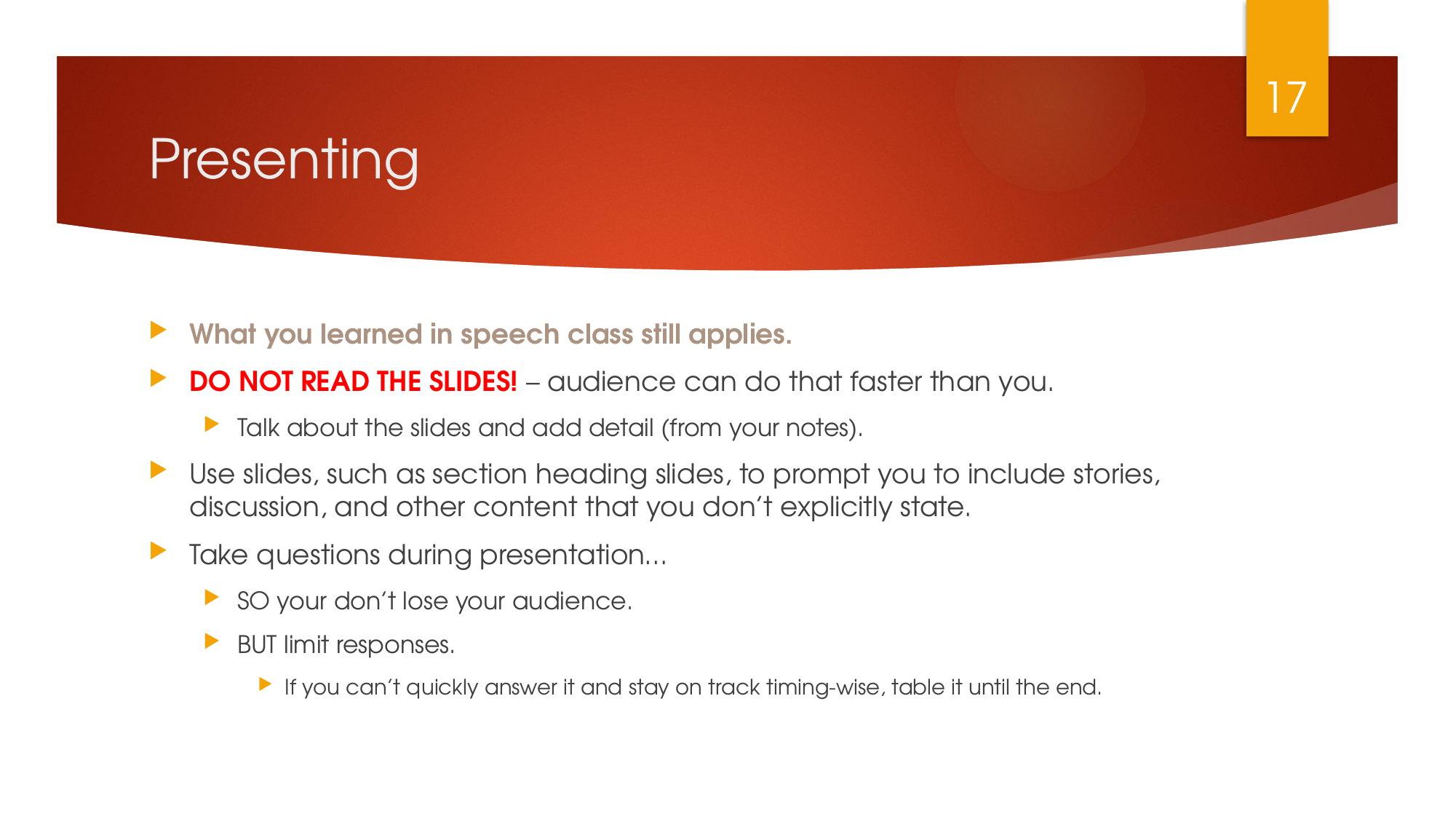

17
# Presenting
What you learned in speech class still applies.
DO NOT READ THE SLIDES! – audience can do that faster than you.
Talk about the slides and add detail (from your notes).
Use slides, such as section heading slides, to prompt you to include stories, discussion, and other content that you don’t explicitly state.
Take questions during presentation…
SO your don’t lose your audience.
BUT limit responses.
If you can’t quickly answer it and stay on track timing-wise, table it until the end.